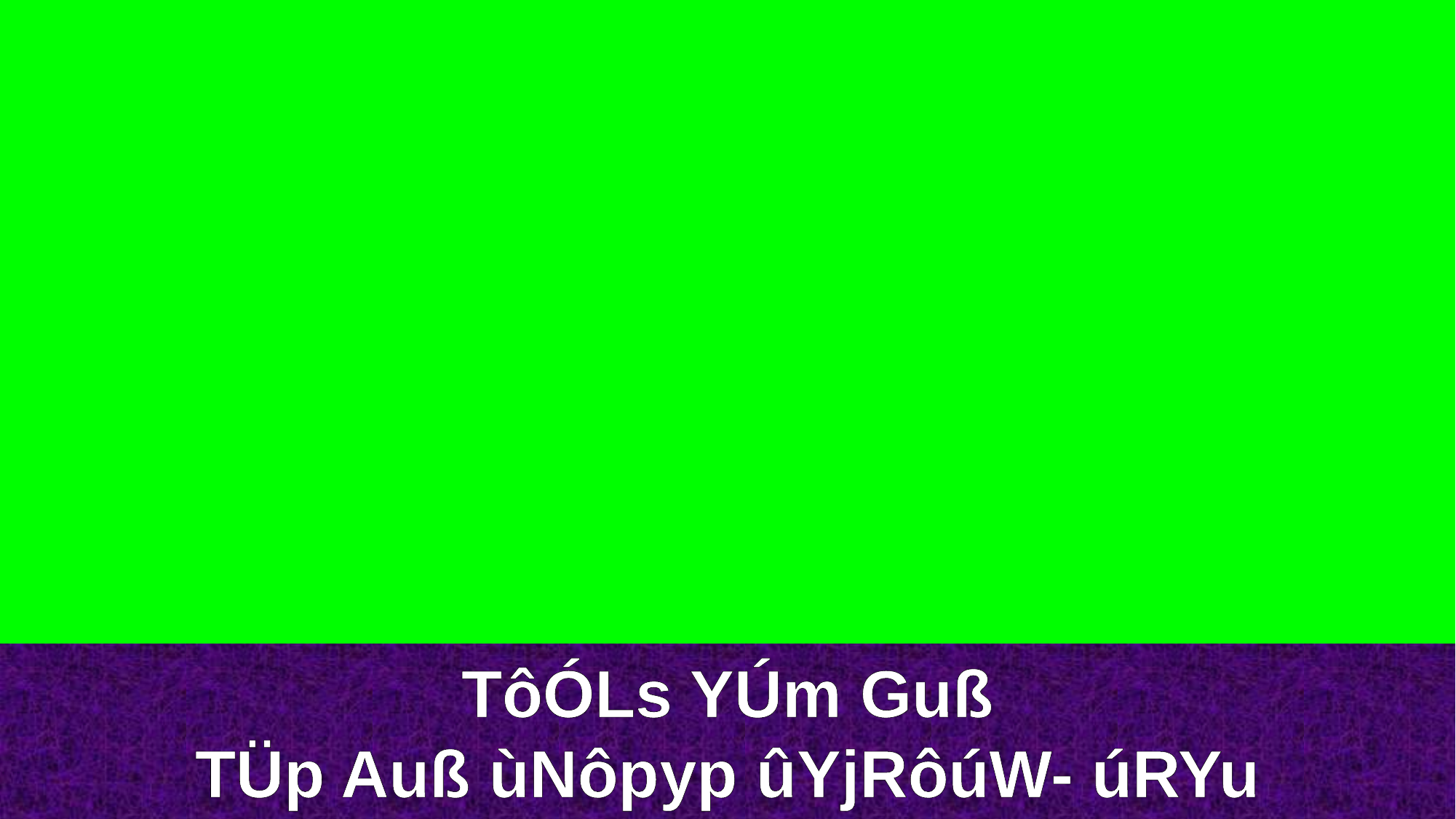

TôÓLs YÚm Guß
TÜp Auß ùNôpyp ûYjRôúW- úRYu